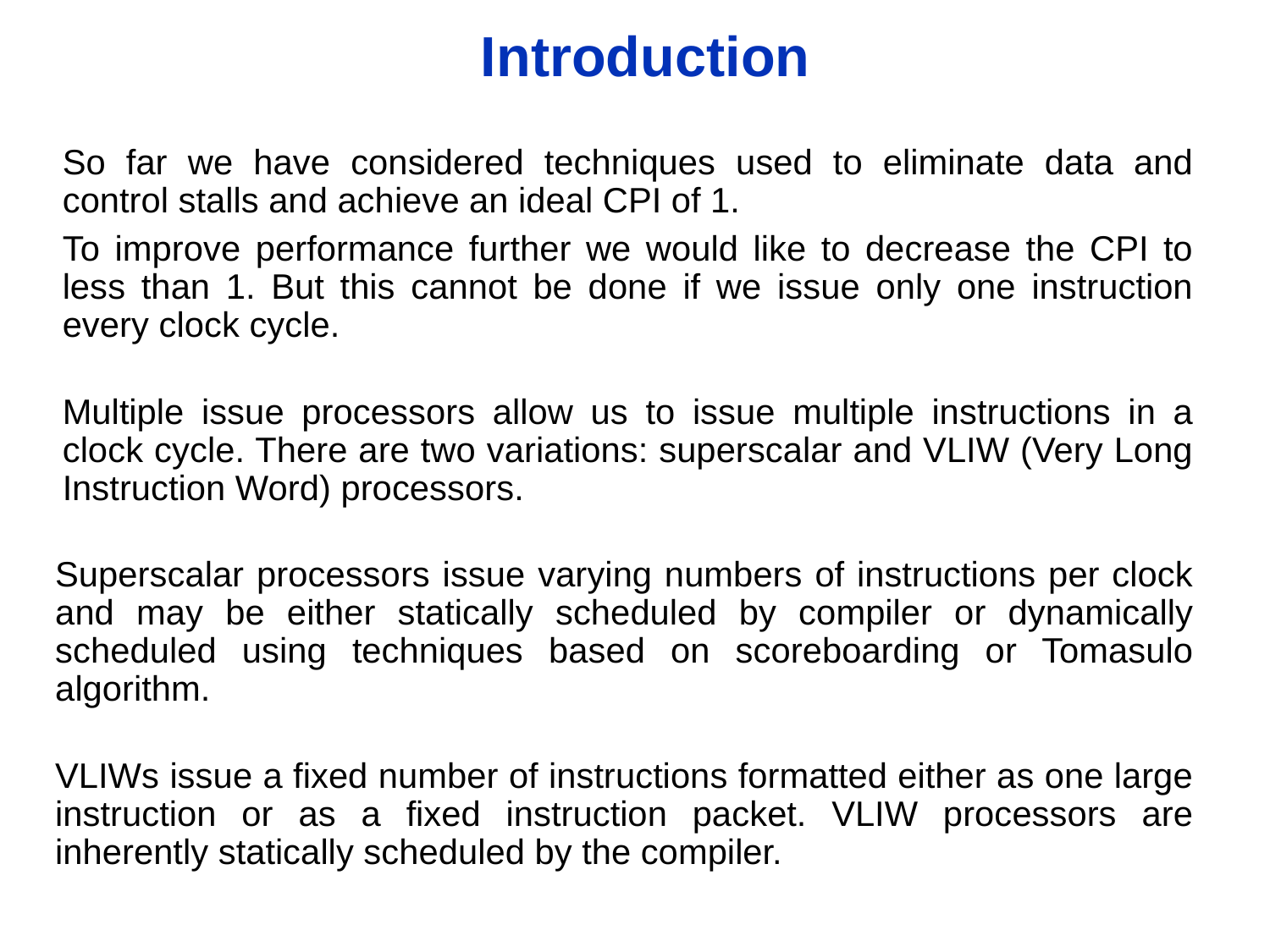

# Introduction
So far we have considered techniques used to eliminate data and control stalls and achieve an ideal CPI of 1.
To improve performance further we would like to decrease the CPI to less than 1. But this cannot be done if we issue only one instruction every clock cycle.
Multiple issue processors allow us to issue multiple instructions in a clock cycle. There are two variations: superscalar and VLIW (Very Long Instruction Word) processors.
Superscalar processors issue varying numbers of instructions per clock and may be either statically scheduled by compiler or dynamically scheduled using techniques based on scoreboarding or Tomasulo algorithm.
VLIWs issue a fixed number of instructions formatted either as one large instruction or as a fixed instruction packet. VLIW processors are inherently statically scheduled by the compiler.